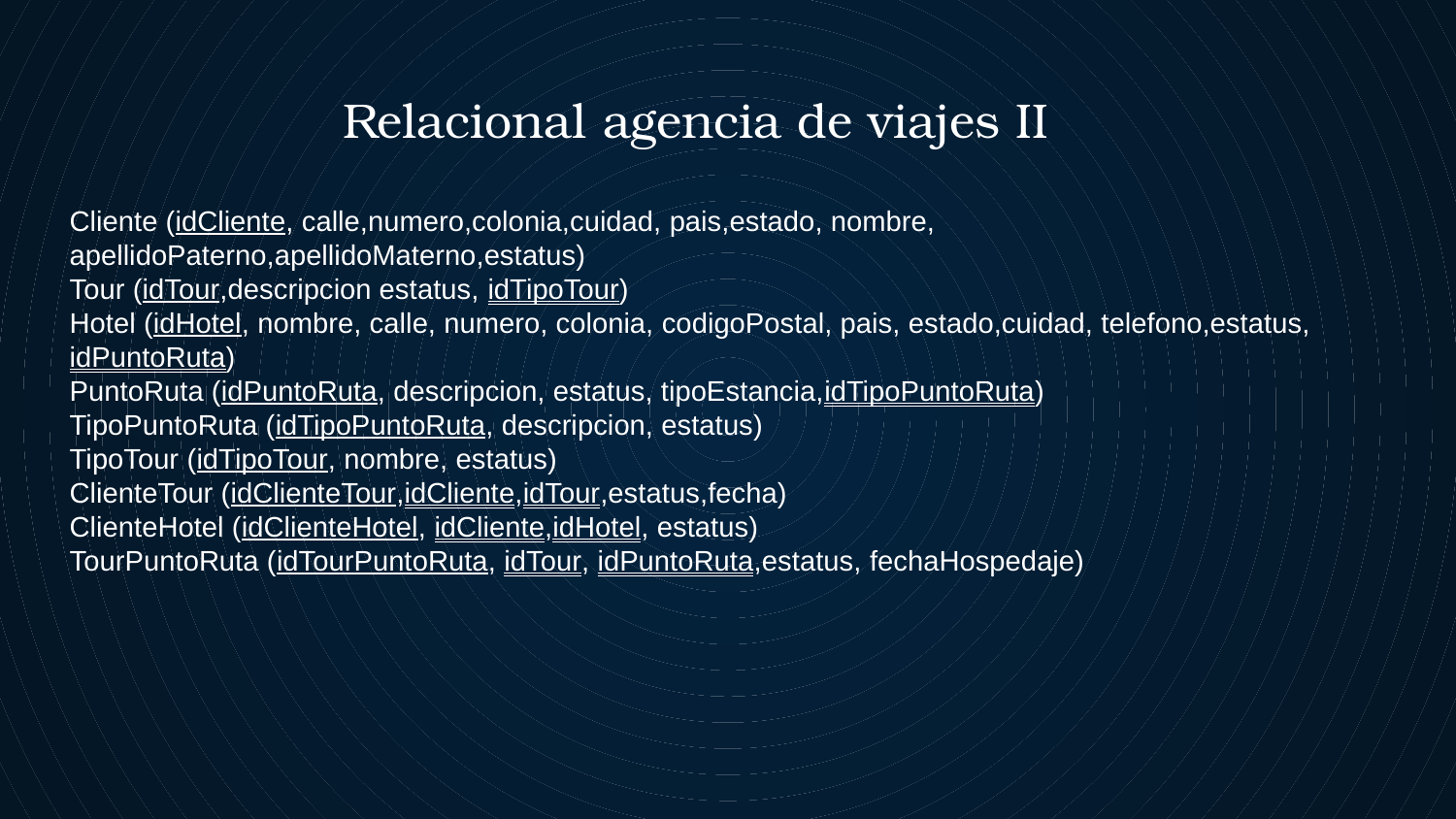

Relacional agencia de viajes II
Cliente (idCliente, calle,numero,colonia,cuidad, pais,estado, nombre, apellidoPaterno,apellidoMaterno,estatus)
Tour (idTour,descripcion estatus, idTipoTour)
Hotel (idHotel, nombre, calle, numero, colonia, codigoPostal, pais, estado,cuidad, telefono,estatus, idPuntoRuta)
PuntoRuta (idPuntoRuta, descripcion, estatus, tipoEstancia,idTipoPuntoRuta)
TipoPuntoRuta (idTipoPuntoRuta, descripcion, estatus)
TipoTour (idTipoTour, nombre, estatus)
ClienteTour (idClienteTour,idCliente,idTour,estatus,fecha)
ClienteHotel (idClienteHotel, idCliente,idHotel, estatus)
TourPuntoRuta (idTourPuntoRuta, idTour, idPuntoRuta,estatus, fechaHospedaje)